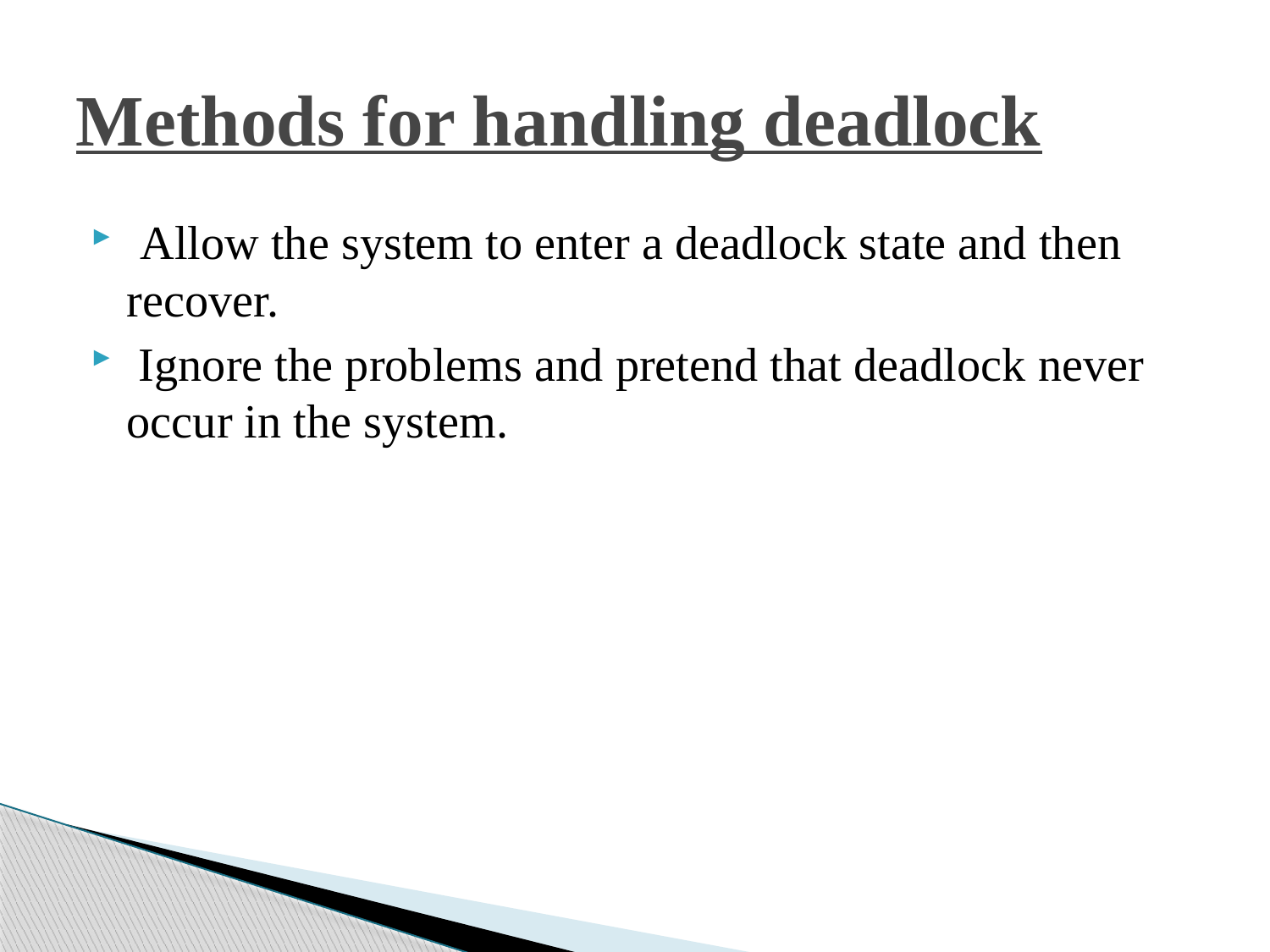

# Methods for handling deadlock
 Allow the system to enter a deadlock state and then recover.
 Ignore the problems and pretend that deadlock never occur in the system.